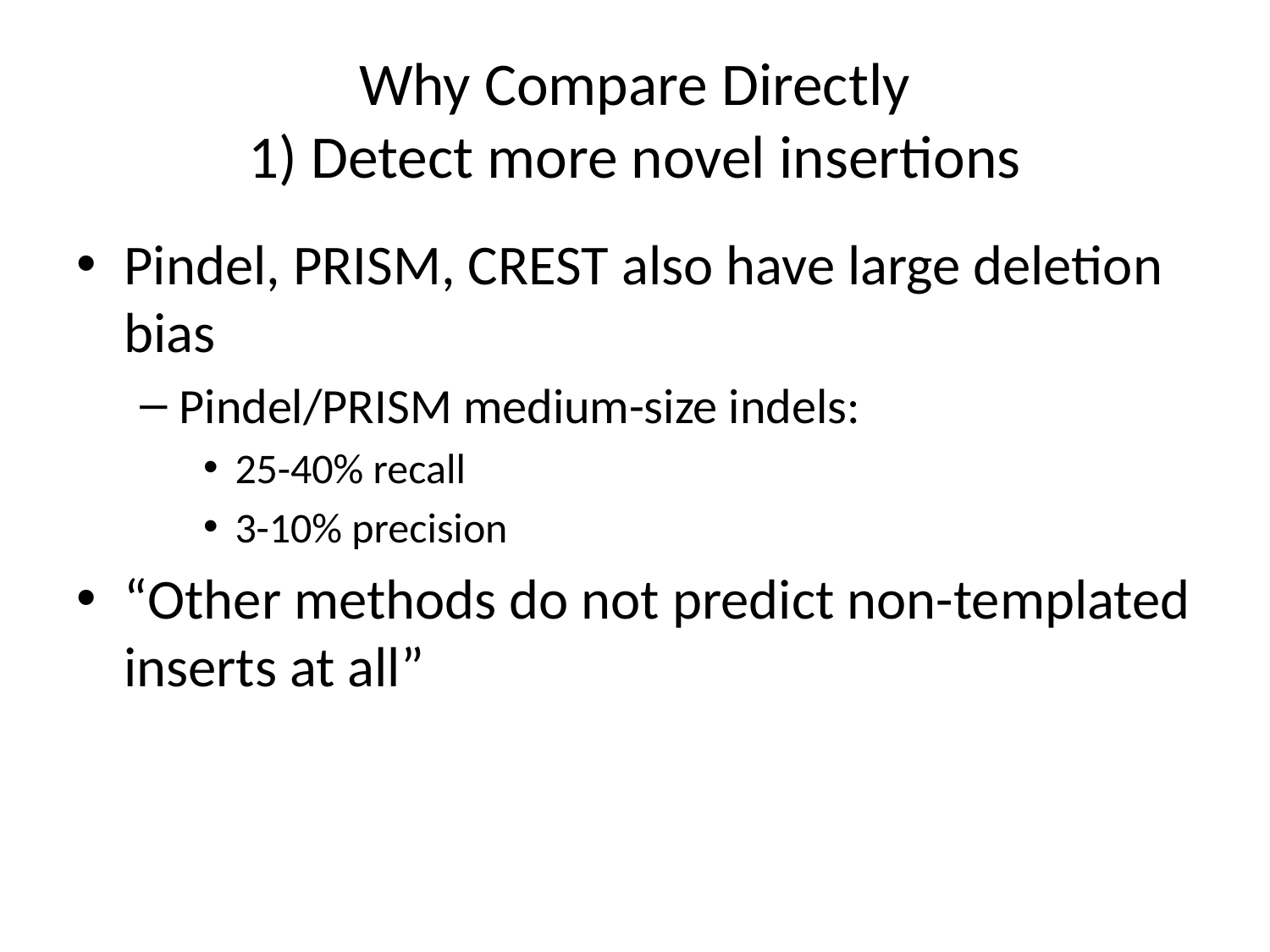

# Why Compare Directly 1) Detect more novel insertions
Pindel, PRISM, CREST also have large deletion bias
Pindel/PRISM medium-size indels:
25-40% recall
3-10% precision
“Other methods do not predict non-templated inserts at all”